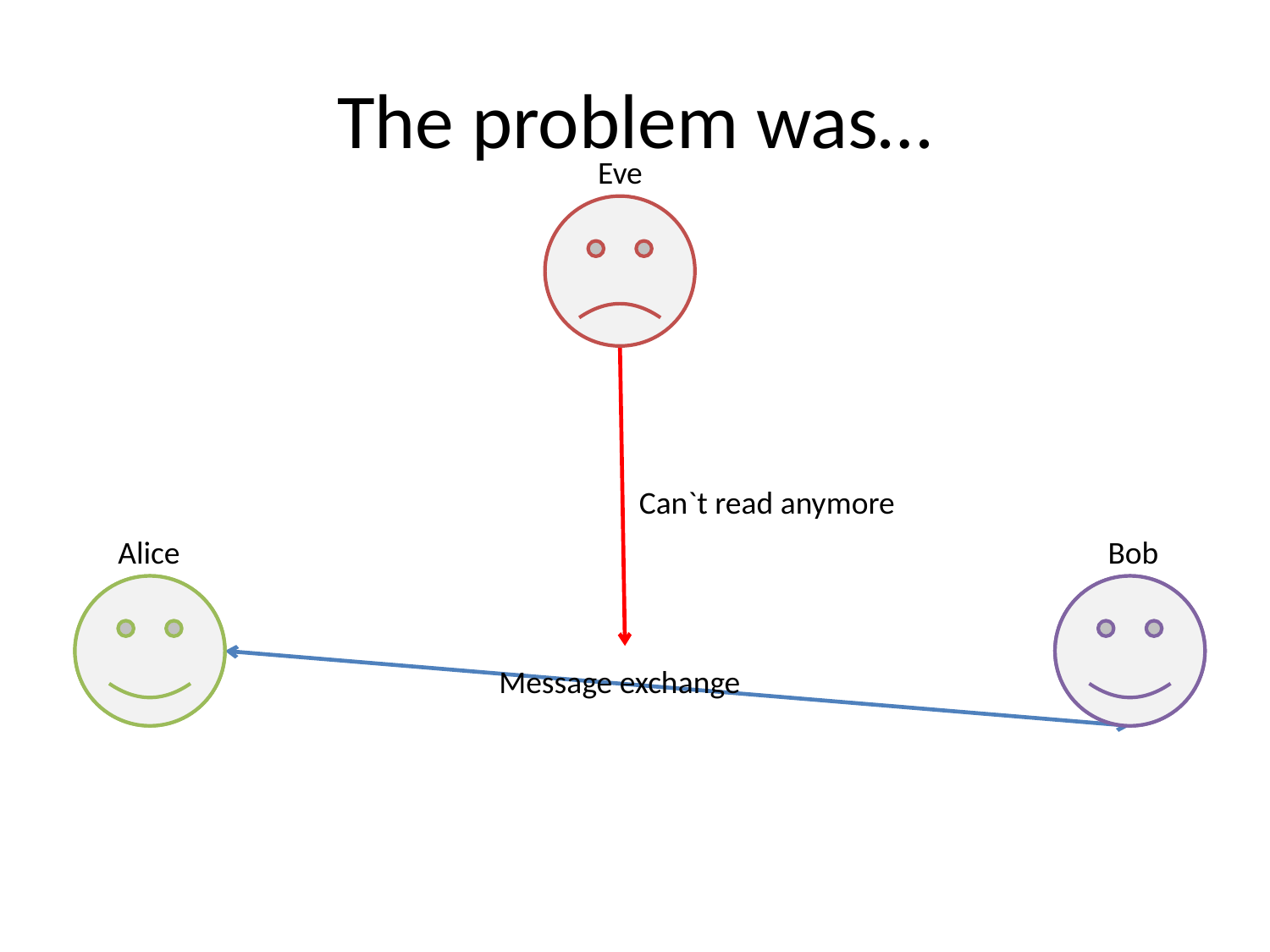

# The problem was…
Eve

Can`t read anymore
Alice
Bob

Message exchange